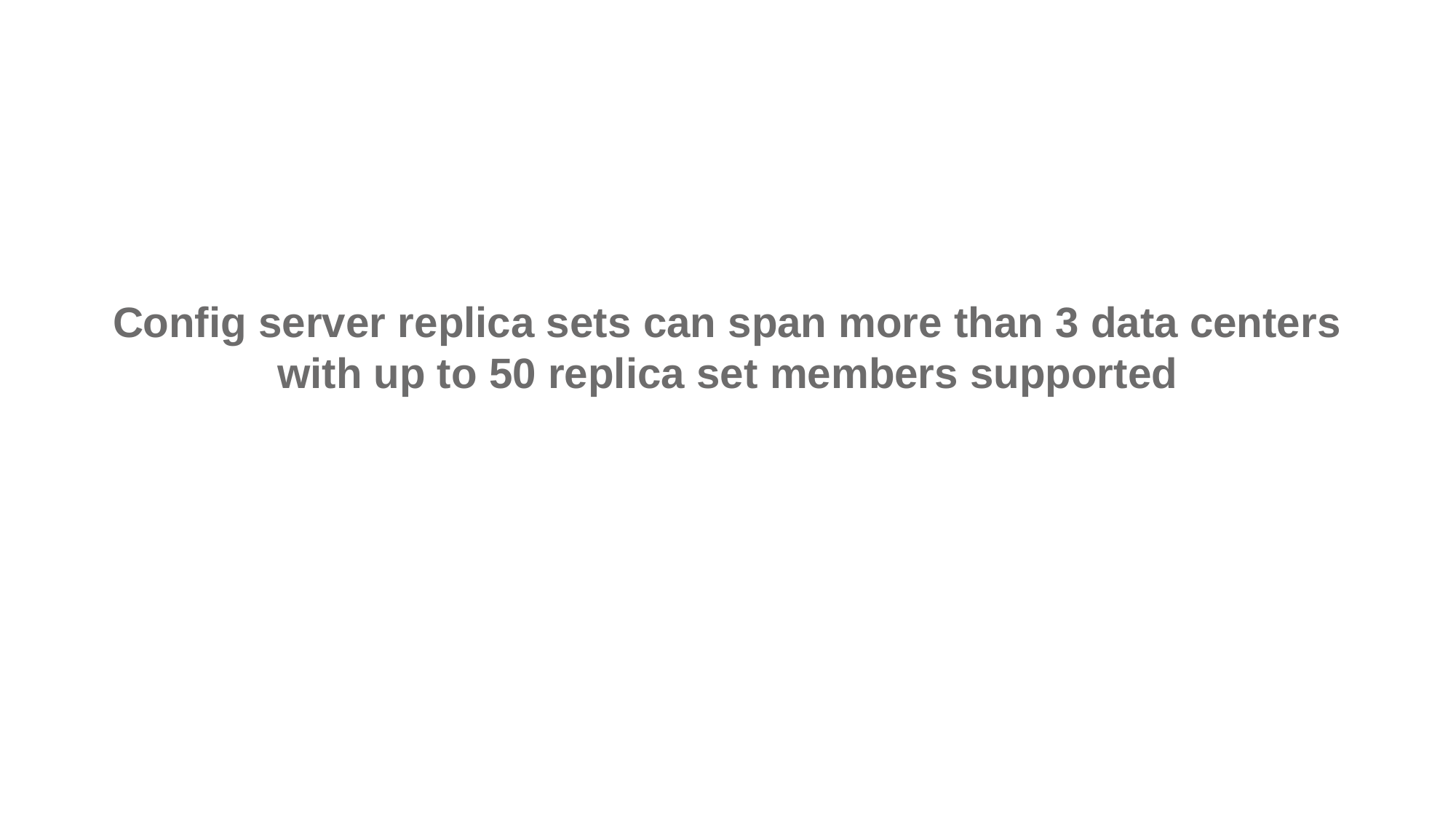

# Config server replica sets can span more than 3 data centers with up to 50 replica set members supported